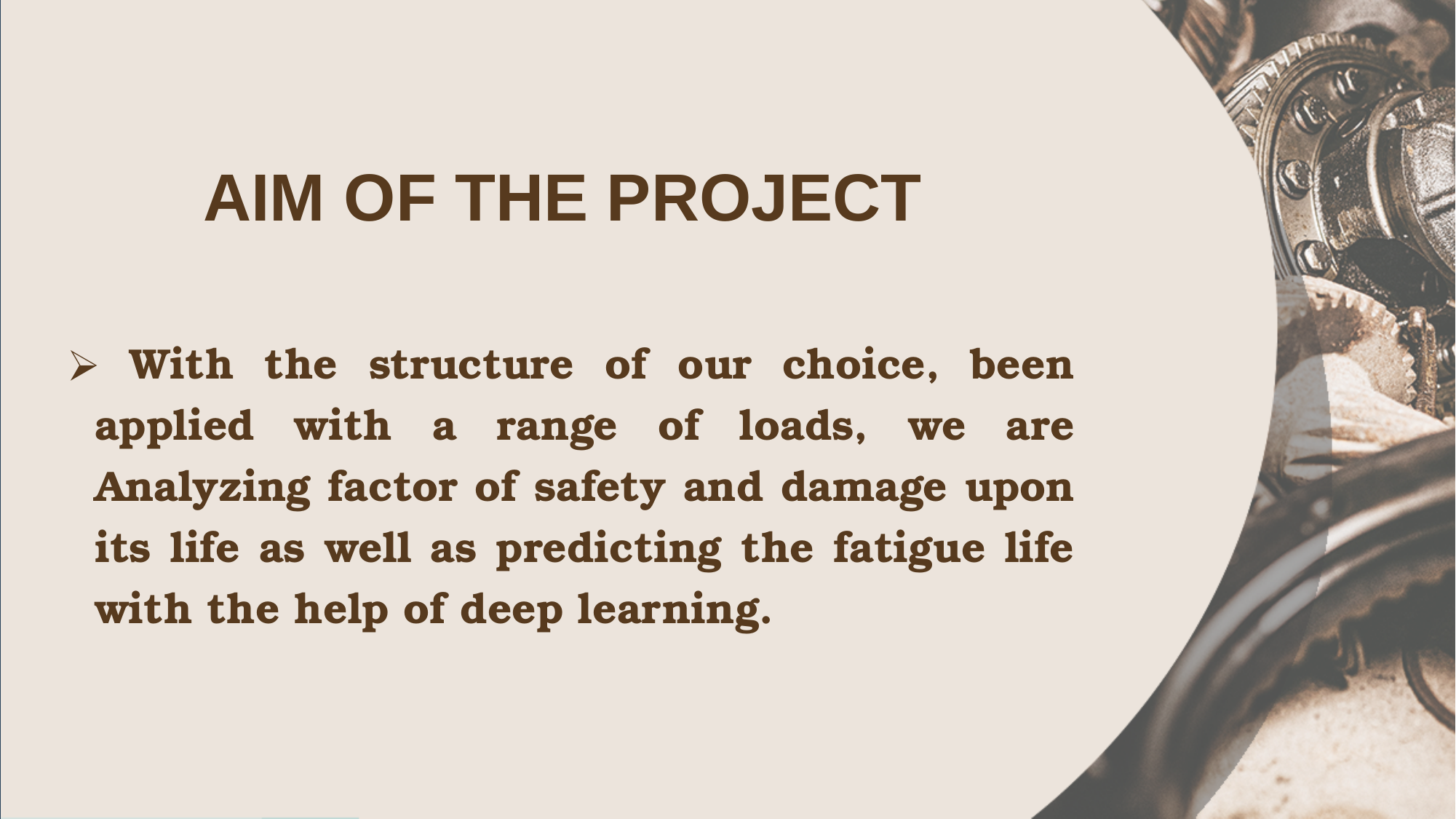

# AIM OF THE PROJECT
 With the structure of our choice, been applied with a range of loads, we are Analyzing factor of safety and damage upon its life as well as predicting the fatigue life with the help of deep learning.